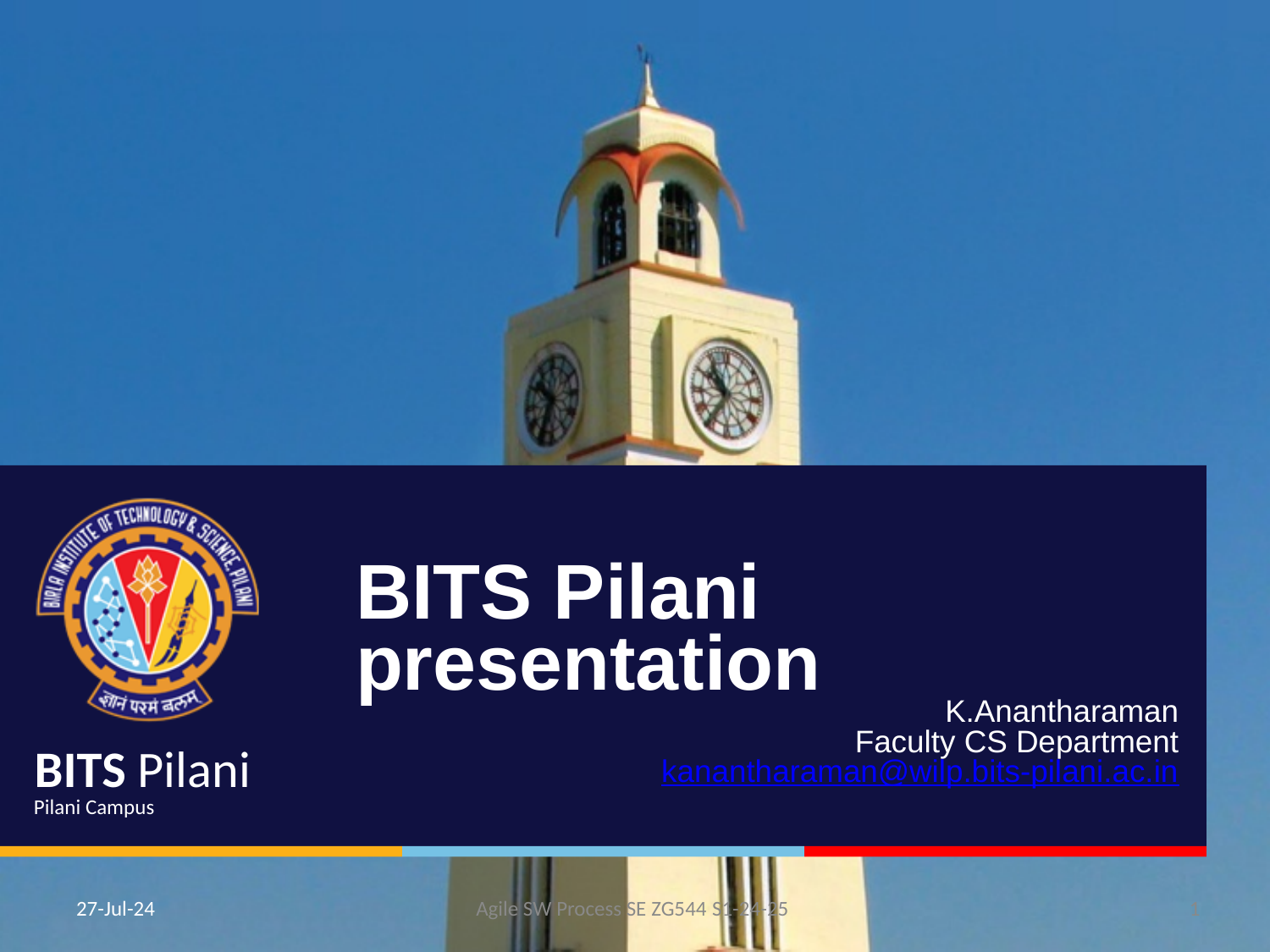

BITS Pilani presentation
K.Anantharaman
Faculty CS Department
kanantharaman@wilp.bits-pilani.ac.in

27-Jul-24
Agile SW Process SE ZG544 S1-24-25
1